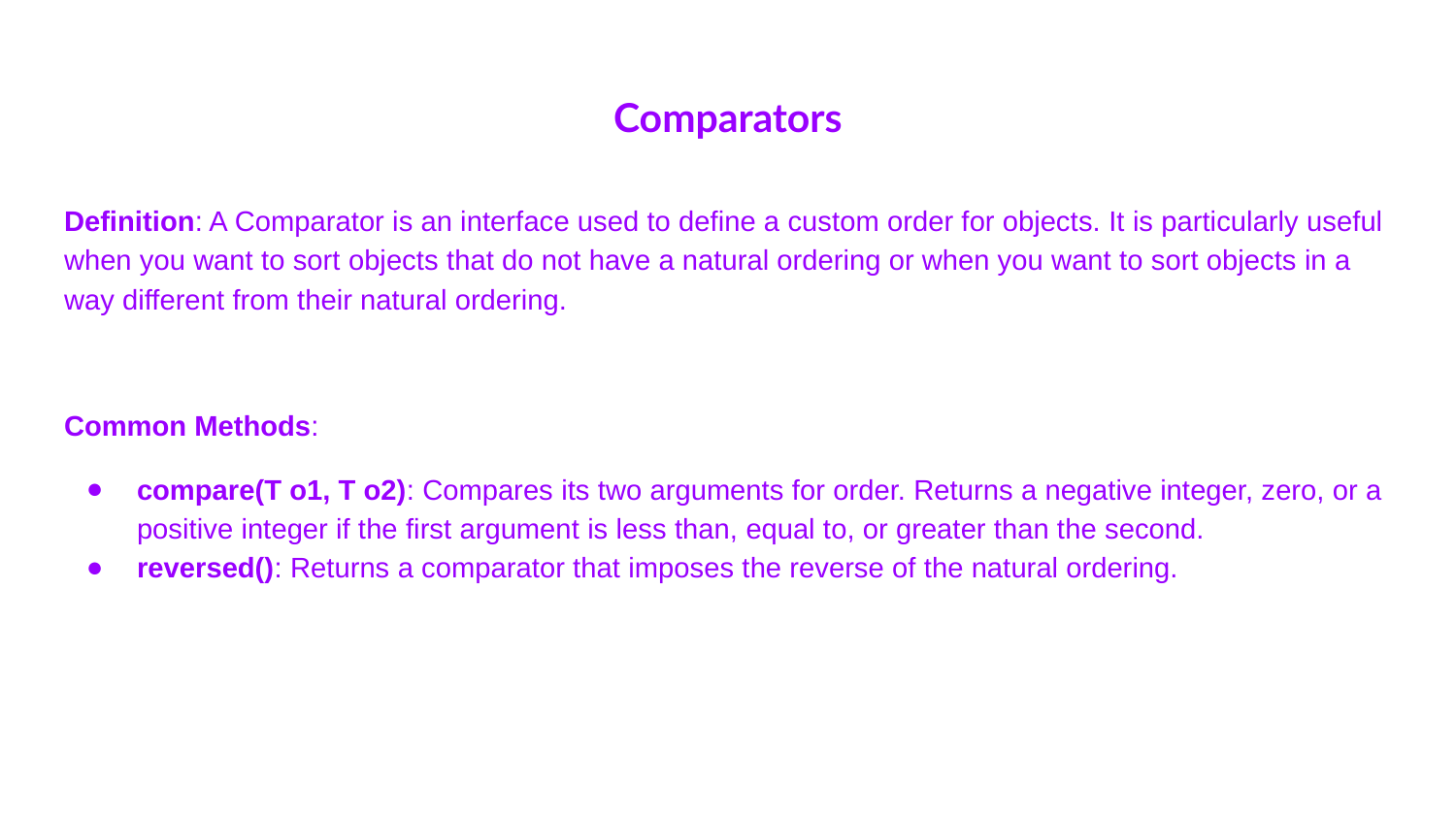

# Comparators

Definition: A Comparator is an interface used to define a custom order for objects. It is particularly useful when you want to sort objects that do not have a natural ordering or when you want to sort objects in a way different from their natural ordering.

Common Methods:
compare(T o1, T o2): Compares its two arguments for order. Returns a negative integer, zero, or a positive integer if the first argument is less than, equal to, or greater than the second.
reversed(): Returns a comparator that imposes the reverse of the natural ordering.